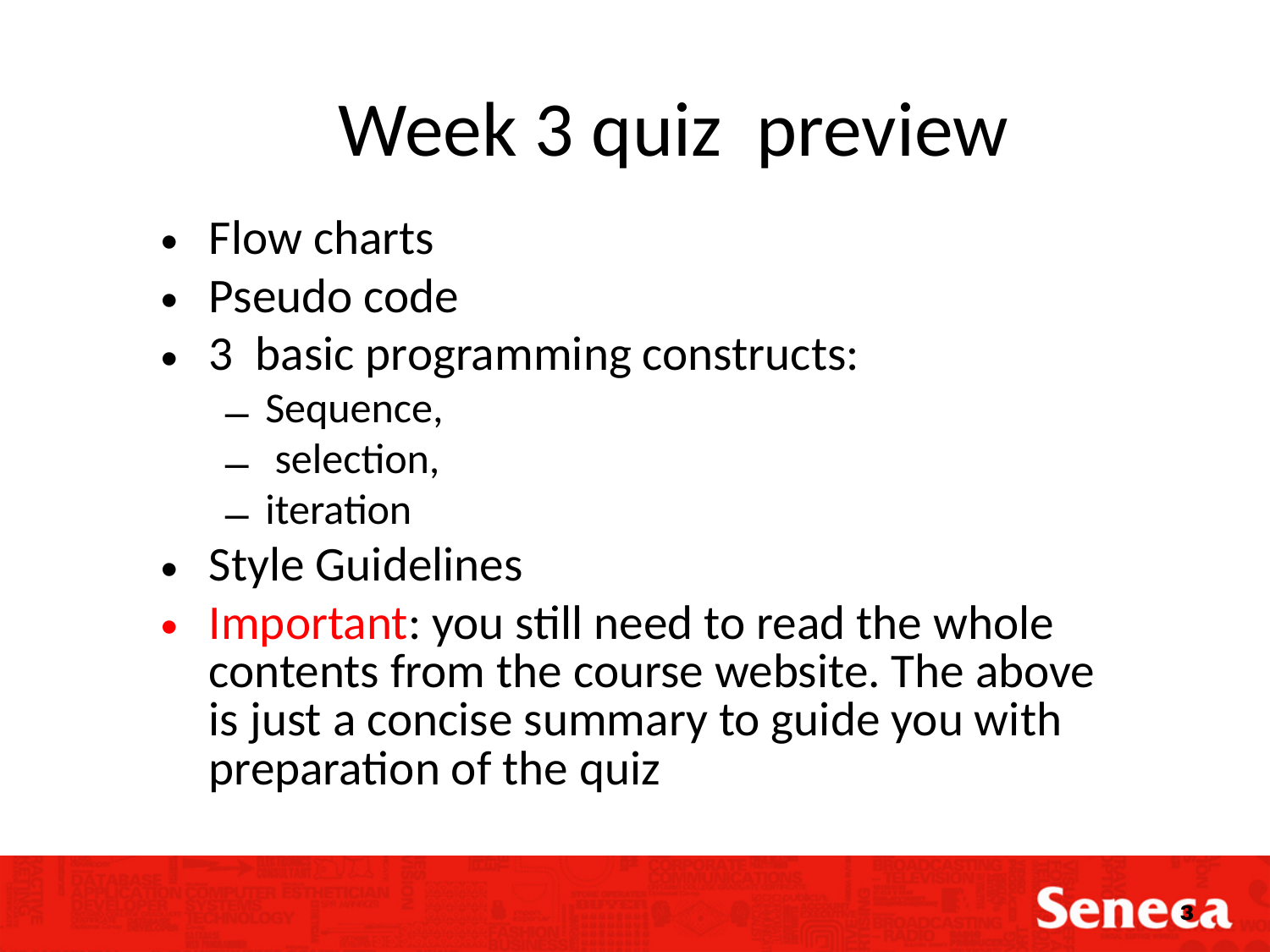

Week 3 quiz  preview
Flow charts
Pseudo code
3  basic programming constructs:
Sequence,
 selection,
iteration
Style Guidelines
Important: you still need to read the whole contents from the course website. The above is just a concise summary to guide you with preparation of the quiz

3